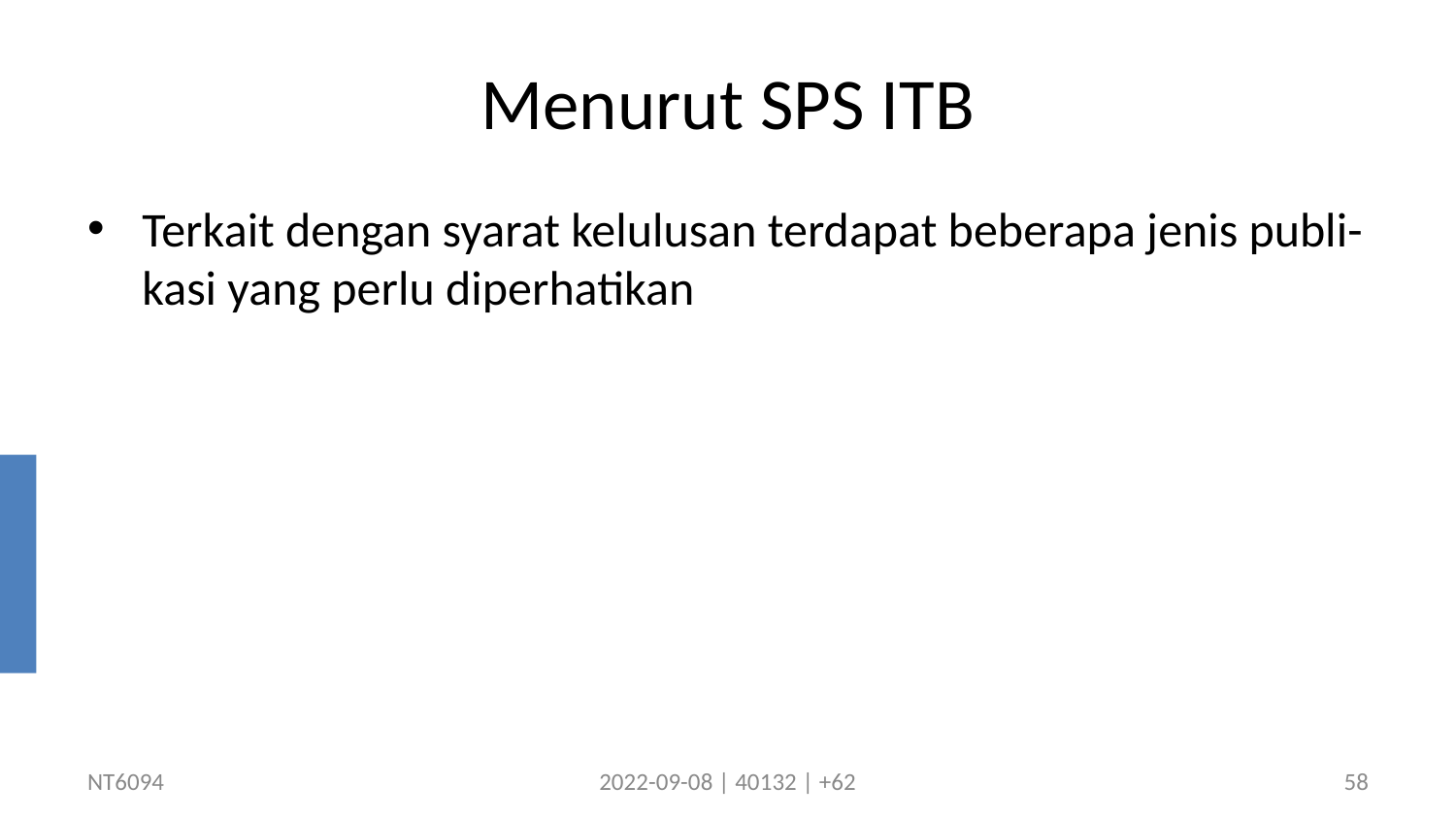

# Menurut SPS ITB
Terkait dengan syarat kelulusan terdapat beberapa jenis publi-kasi yang perlu diperhatikan
NT6094
2022-09-08 | 40132 | +62
58